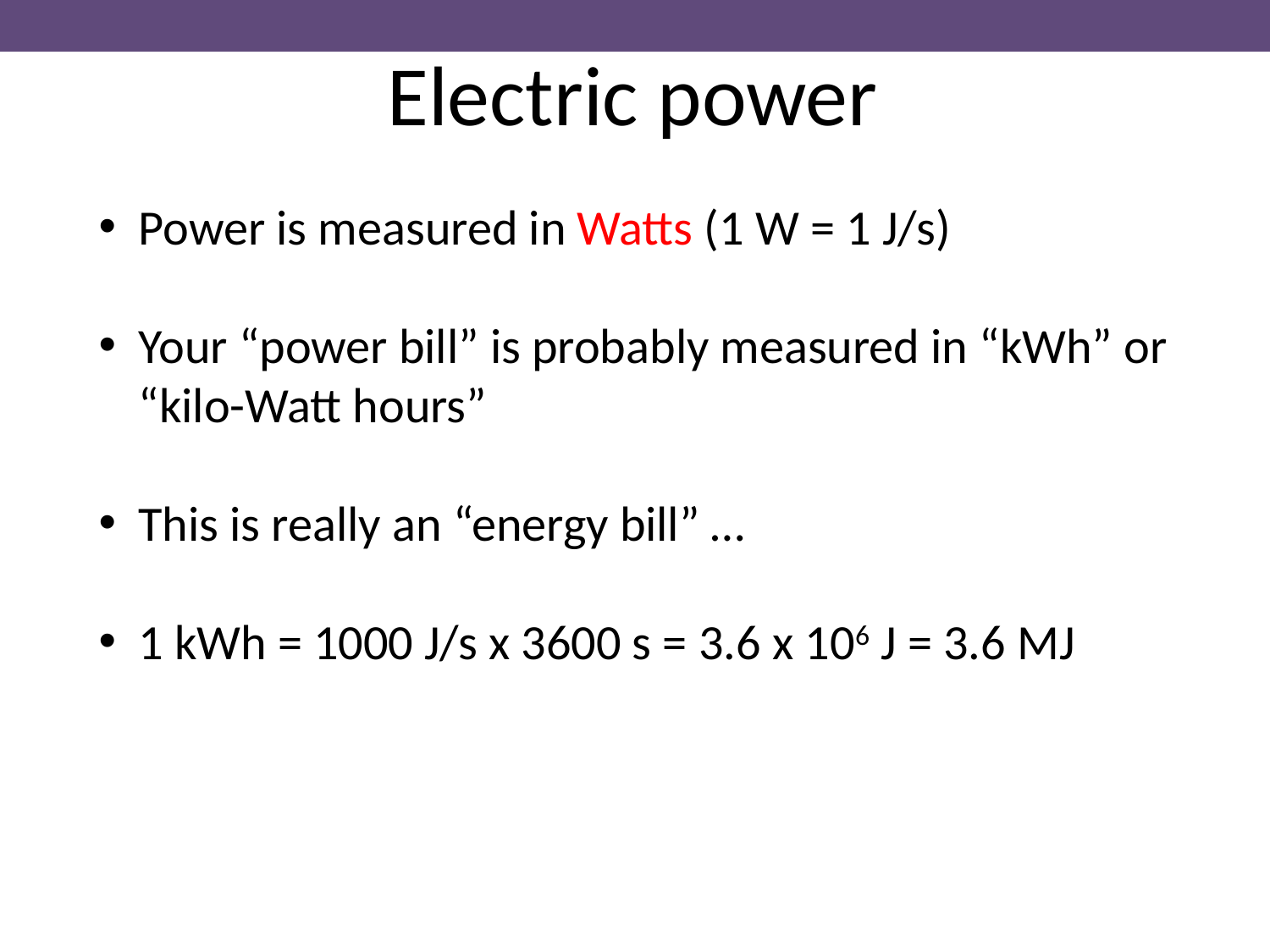

Electric power
Power is measured in Watts (1 W = 1 J/s)

Your “power bill” is probably measured in “kWh” or “kilo-Watt hours”

This is really an “energy bill” …

1 kWh = 1000 J/s x 3600 s = 3.6 x 106 J = 3.6 MJ